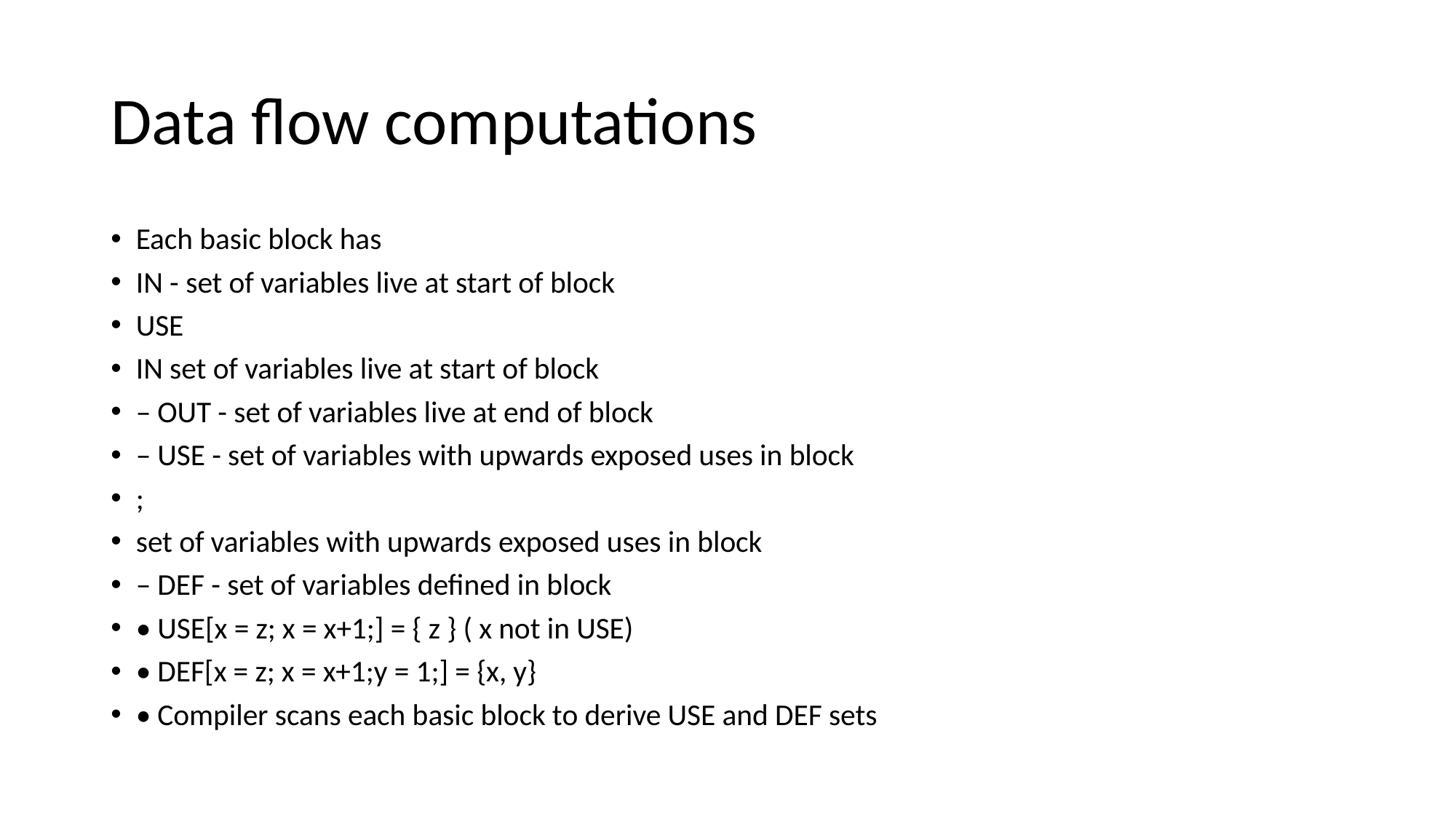

# Data flow computations
Each basic block has
IN - set of variables live at start of block
USE
IN set of variables live at start of block
– OUT - set of variables live at end of block
– USE - set of variables with upwards exposed uses in block
;
set of variables with upwards exposed uses in block
– DEF - set of variables defined in block
• USE[x = z; x = x+1;] = { z } ( x not in USE)
• DEF[x = z; x = x+1;y = 1;] = {x, y}
• Compiler scans each basic block to derive USE and DEF sets